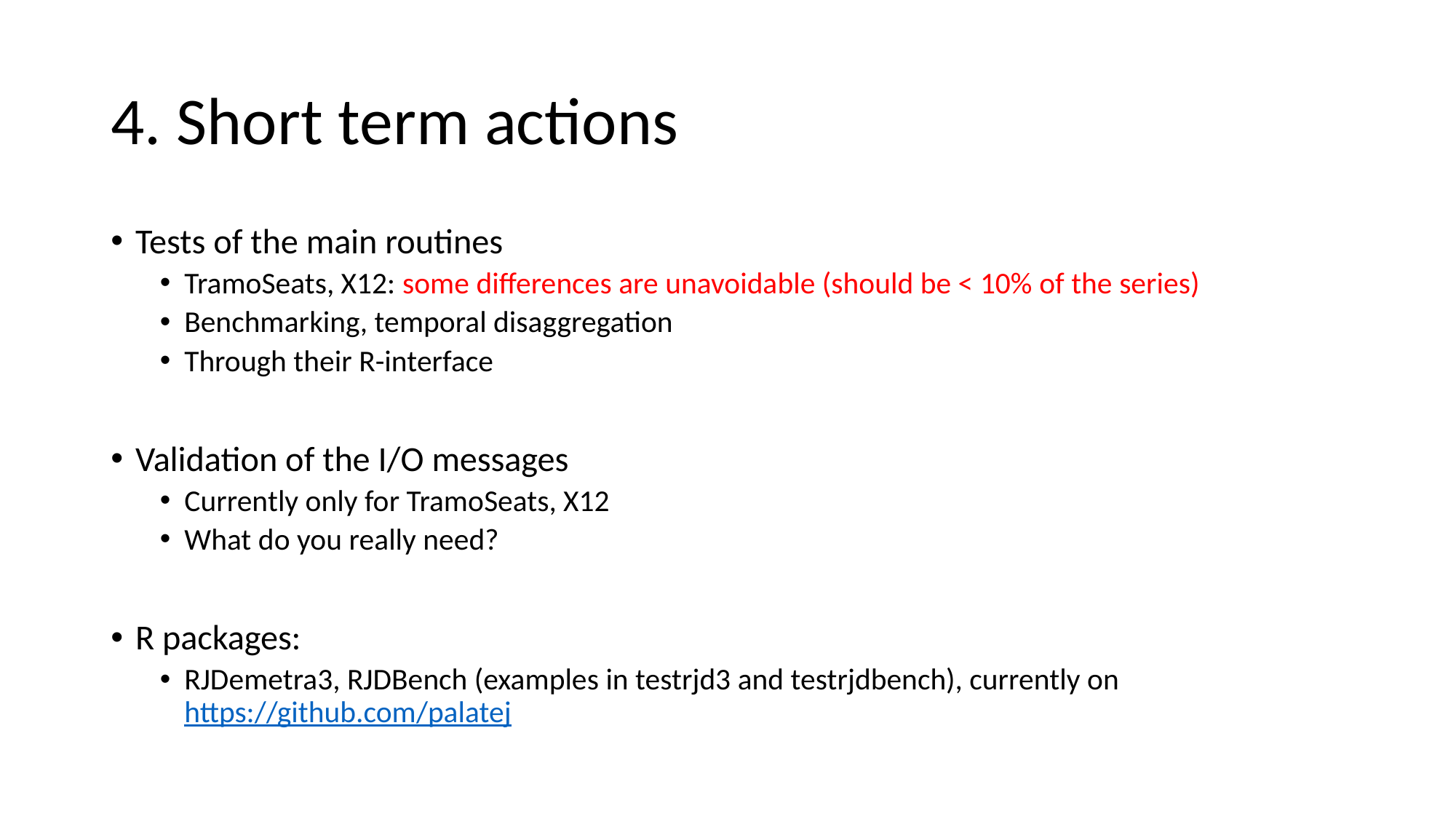

# 4. Short term actions
Tests of the main routines
TramoSeats, X12: some differences are unavoidable (should be < 10% of the series)
Benchmarking, temporal disaggregation
Through their R-interface

Validation of the I/O messages
Currently only for TramoSeats, X12
What do you really need?

R packages:
RJDemetra3, RJDBench (examples in testrjd3 and testrjdbench), currently on https://github.com/palatej